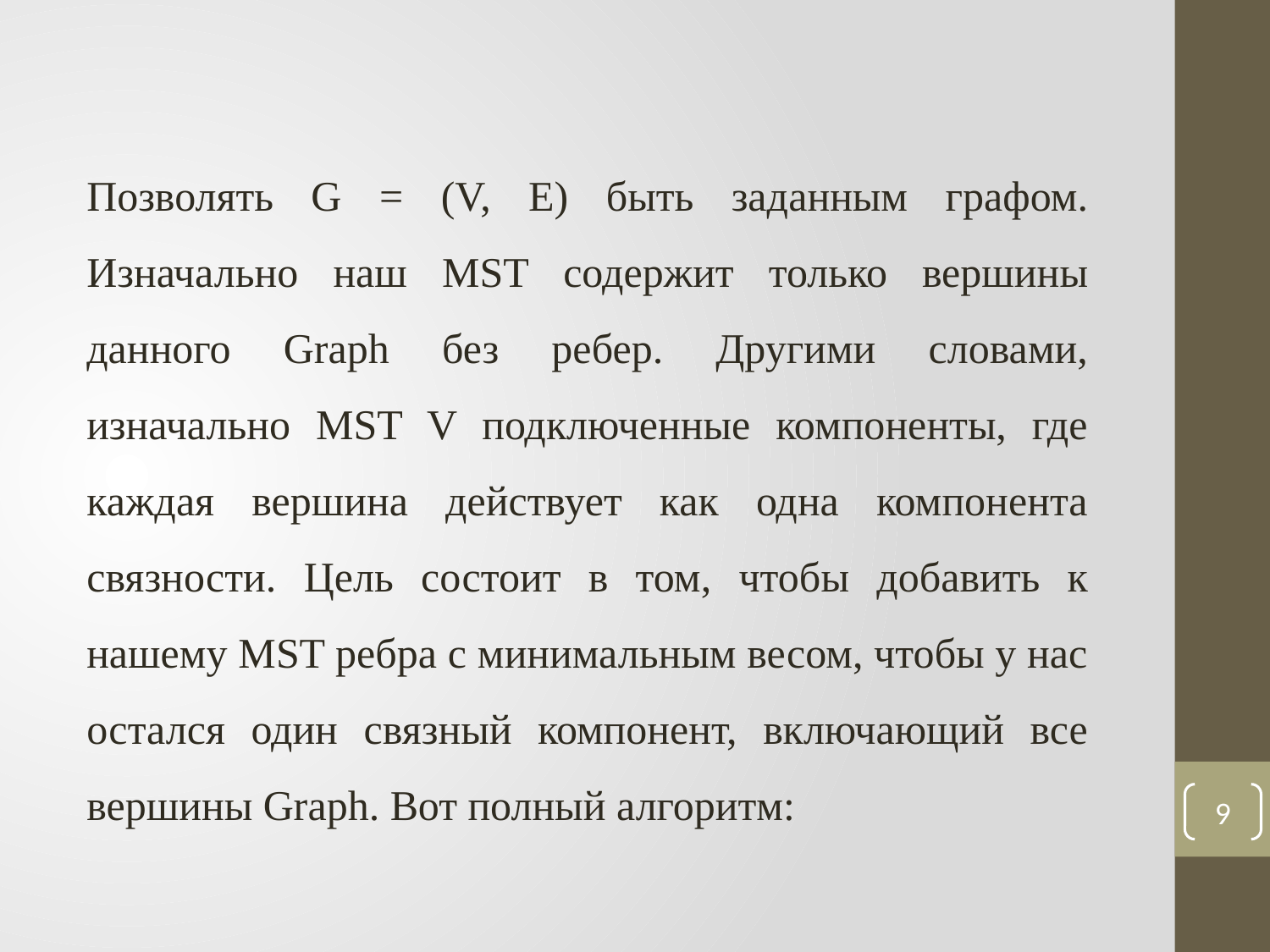

Позволять G = (V, E) быть заданным графом. Изначально наш MST содержит только вершины данного Graph без ребер. Другими словами, изначально MST V подключенные компоненты, где каждая вершина действует как одна компонента связности. Цель состоит в том, чтобы добавить к нашему MST ребра с минимальным весом, чтобы у нас остался один связный компонент, включающий все вершины Graph. Вот полный алгоритм:
9